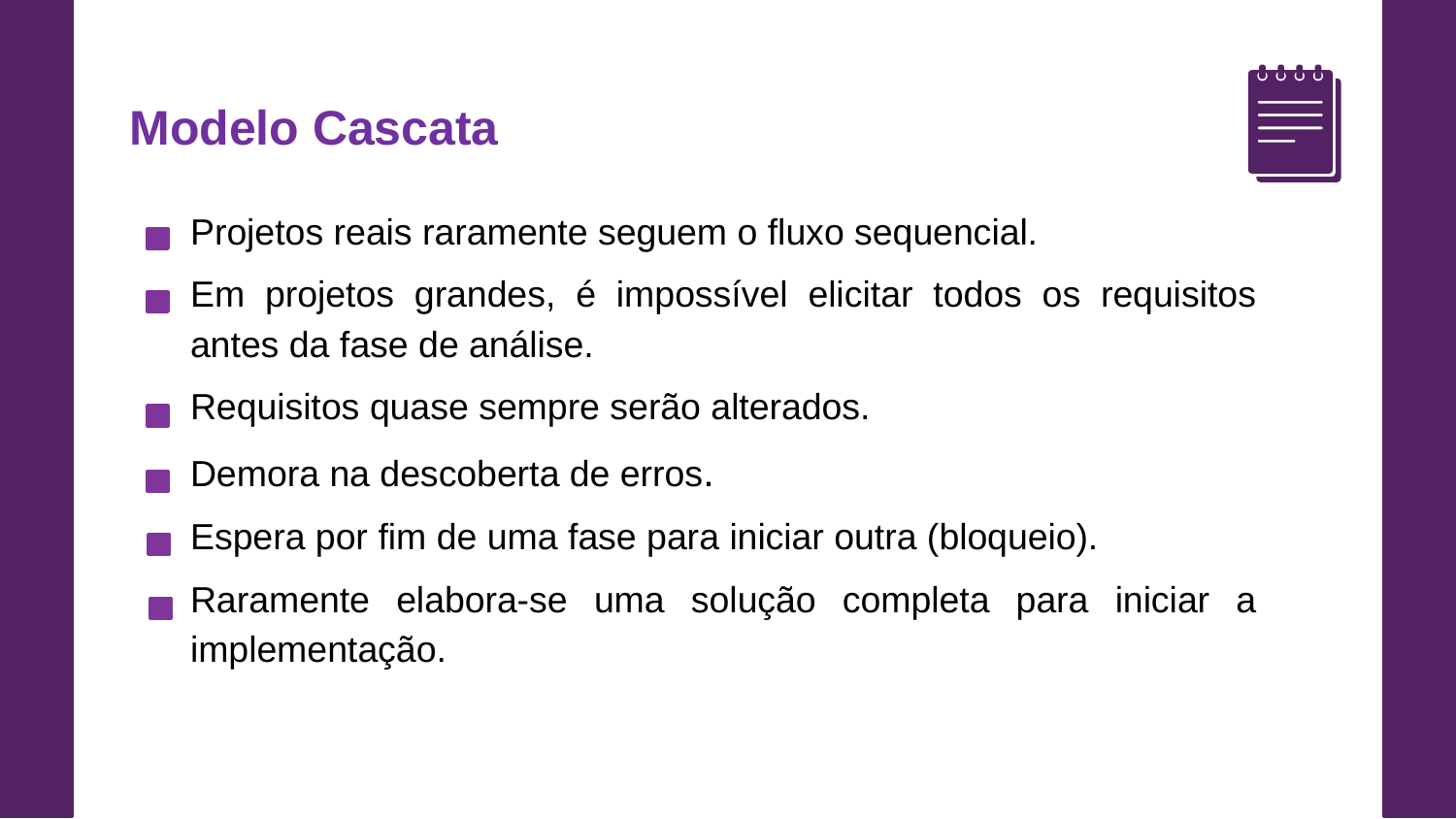

Modelo Cascata

Projetos reais raramente seguem o fluxo sequencial.
Em projetos grandes, é impossível elicitar todos os requisitos antes da fase de análise.
Requisitos quase sempre serão alterados.
Demora na descoberta de erros.
Espera por fim de uma fase para iniciar outra (bloqueio).
Raramente elabora-se uma solução completa para iniciar a implementação.